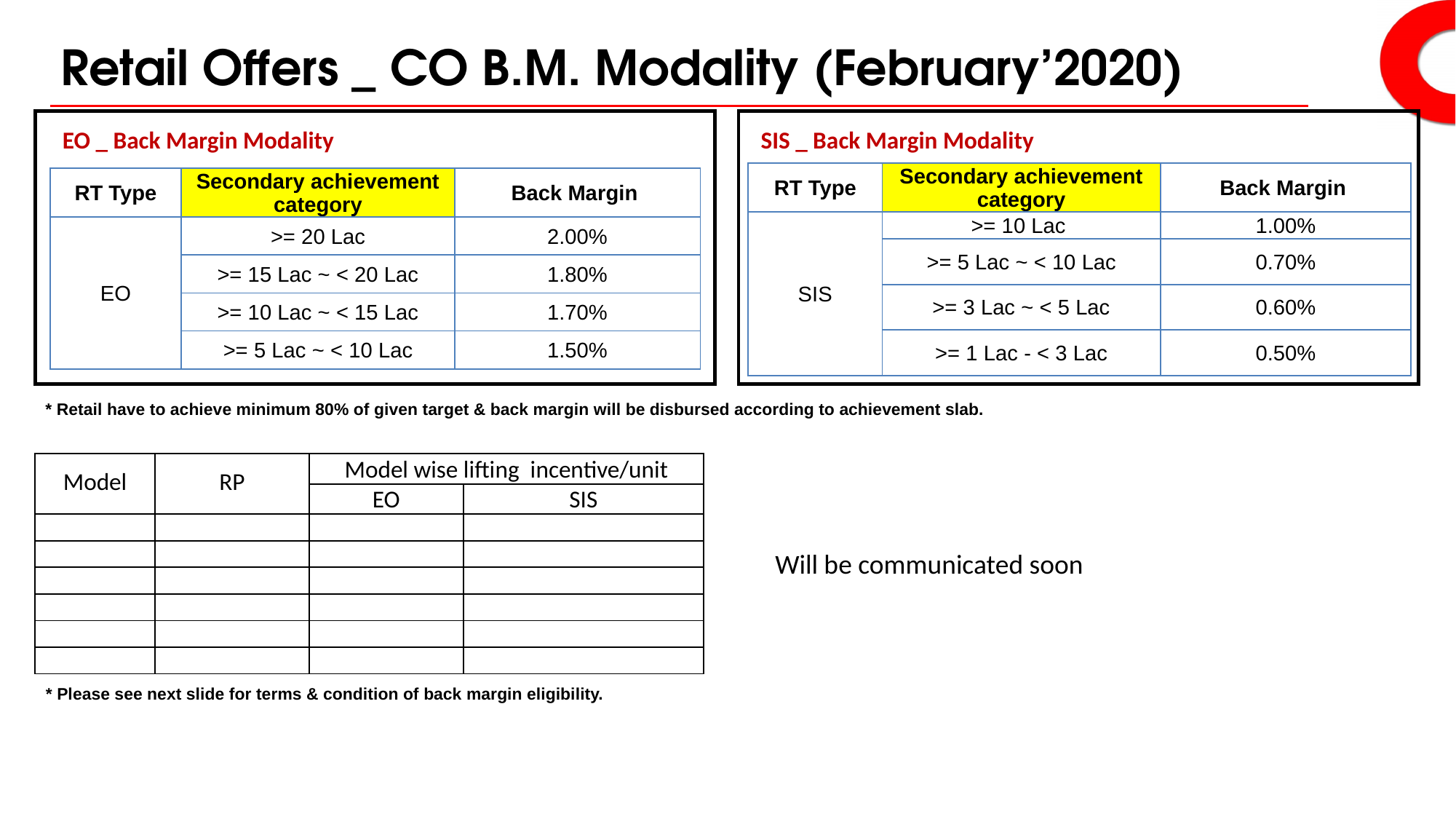

# Retail Offers _ CO B.M. Modality (February’2020)

EO _ Back Margin Modality
SIS _ Back Margin Modality
| RT Type | Secondary achievement category | Back Margin |
| --- | --- | --- |
| SIS | >= 10 Lac | 1.00% |
|  | >= 5 Lac ~ < 10 Lac | 0.70% |
|  | >= 3 Lac ~ < 5 Lac | 0.60% |
|  | >= 1 Lac - < 3 Lac | 0.50% |
| RT Type | Secondary achievement category | Back Margin |
| --- | --- | --- |
| EO | >= 20 Lac | 2.00% |
|  | >= 15 Lac ~ < 20 Lac | 1.80% |
|  | >= 10 Lac ~ < 15 Lac | 1.70% |
|  | >= 5 Lac ~ < 10 Lac | 1.50% |
* Retail have to achieve minimum 80% of given target & back margin will be disbursed according to achievement slab.
| Model | RP | Model wise lifting incentive/unit |  |
| --- | --- | --- | --- |
|  |  | EO | SIS |
|  |  |  |  |
|  |  |  |  |
|  |  |  |  |
|  |  |  |  |
|  |  |  |  |
|  |  |  |  |
Will be communicated soon
* Please see next slide for terms & condition of back margin eligibility.